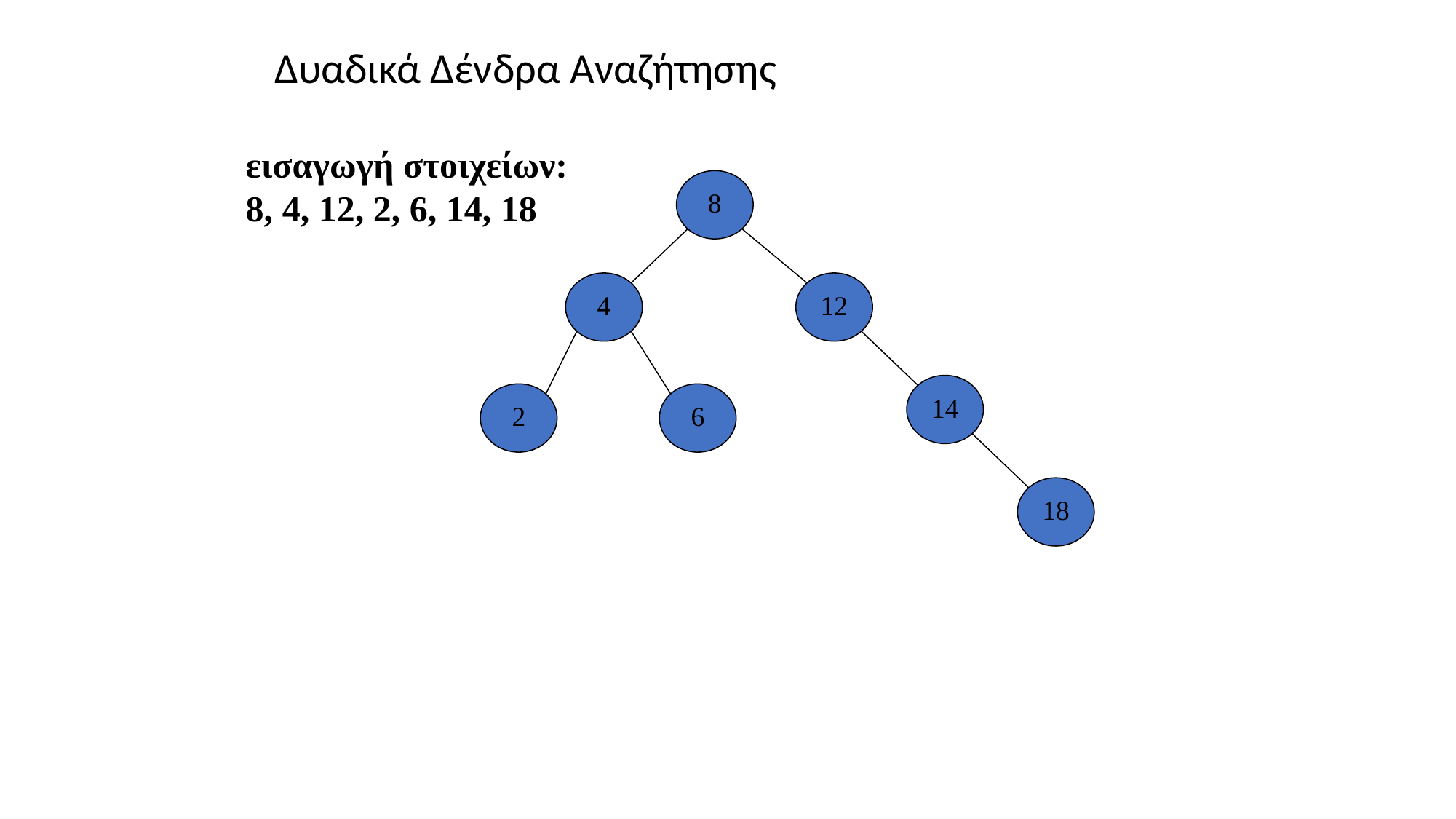

# Δυαδικά Δένδρα Αναζήτησης
εισαγωγή στοιχείων:
8, 4, 12, 2, 6, 14, 18
8
4
12
14
2
6
18